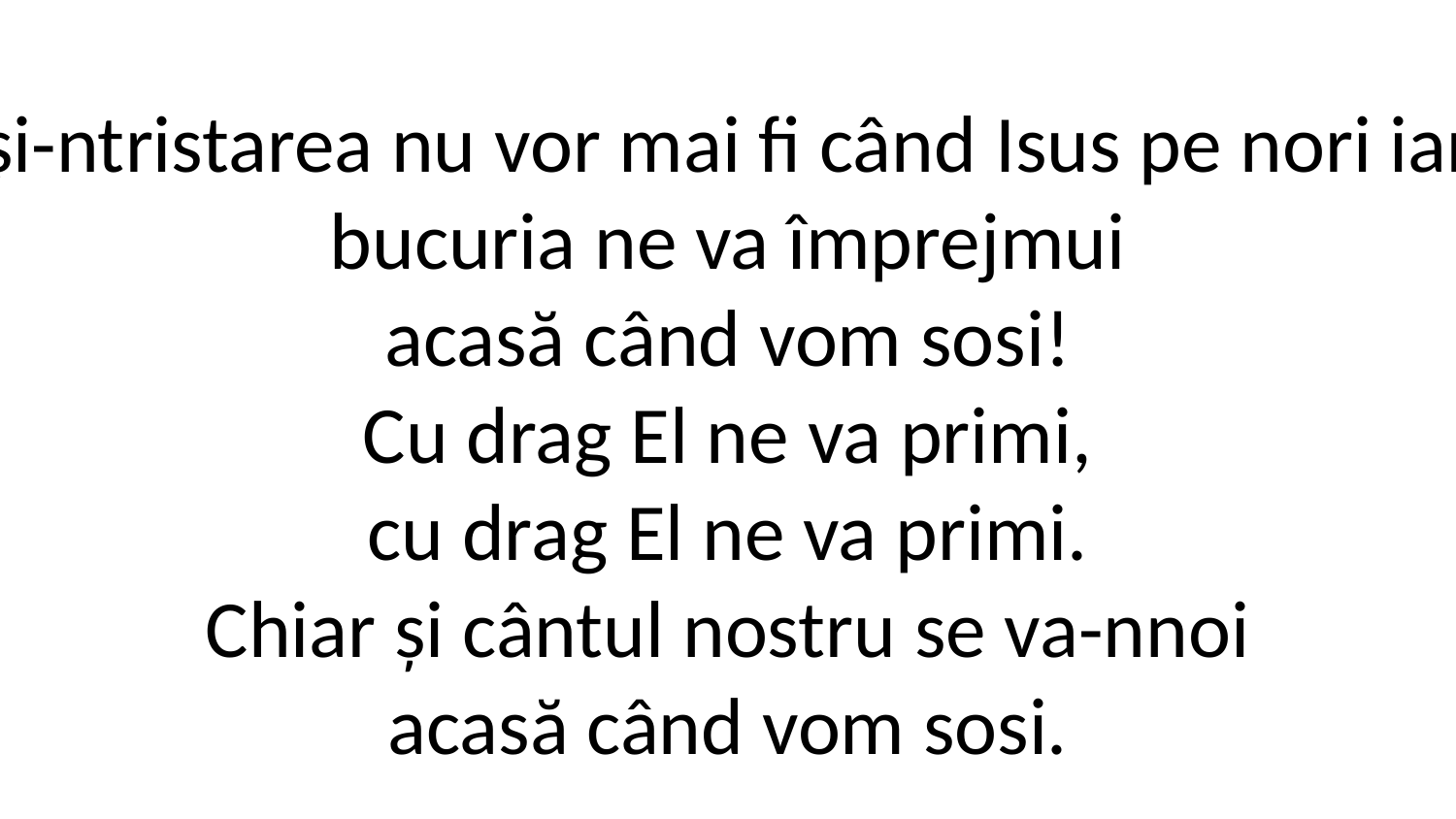

2. Spaima și-ntristarea nu vor mai fi când Isus pe nori iar va reveni,
bucuria ne va împrejmui
acasă când vom sosi!
Cu drag El ne va primi,
cu drag El ne va primi.
Chiar și cântul nostru se va-nnoi
acasă când vom sosi.